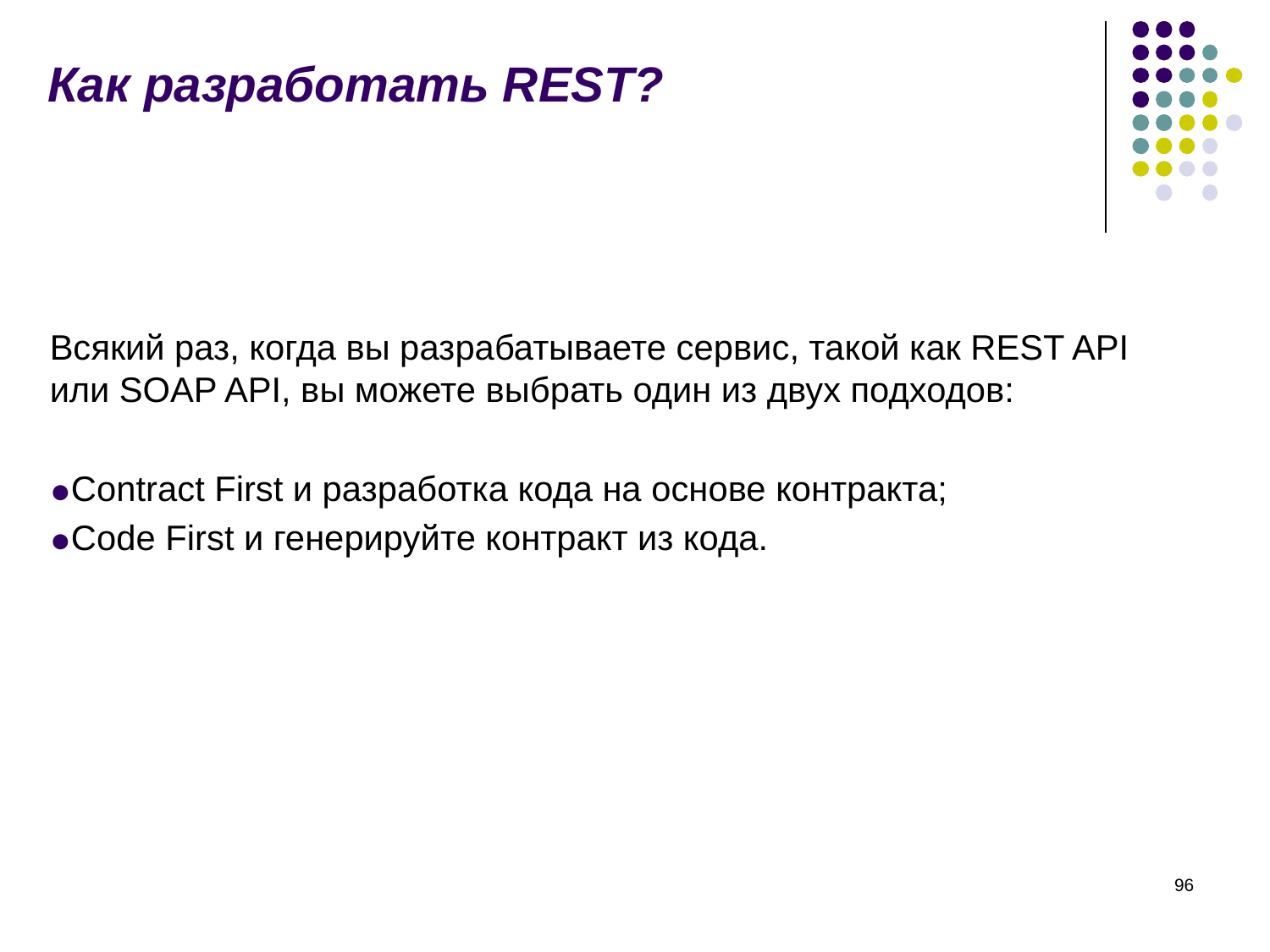

# Как разработать REST?
Всякий раз, когда вы разрабатываете сервис, такой как REST API или SOAP API, вы можете выбрать один из двух подходов:

Contract First и разработка кода на основе контракта;
Code First и генерируйте контракт из кода.

96